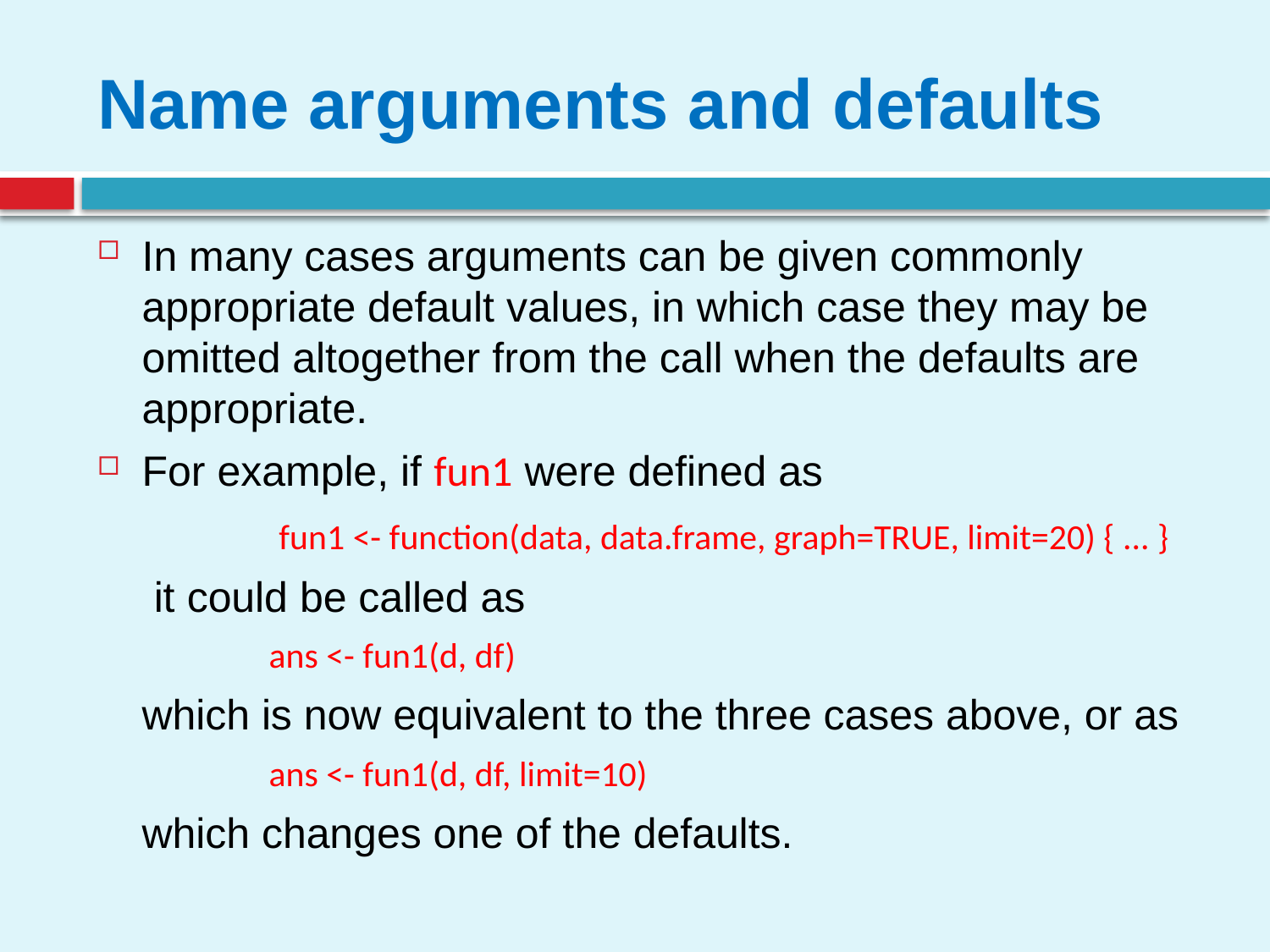

# Name arguments and defaults
In many cases arguments can be given commonly appropriate default values, in which case they may be omitted altogether from the call when the defaults are appropriate.
For example, if fun1 were defined as
		 fun1 <- function(data, data.frame, graph=TRUE, limit=20) { ... }
	 it could be called as
		ans <- fun1(d, df)
	which is now equivalent to the three cases above, or as
		ans <- fun1(d, df, limit=10)
	which changes one of the defaults.